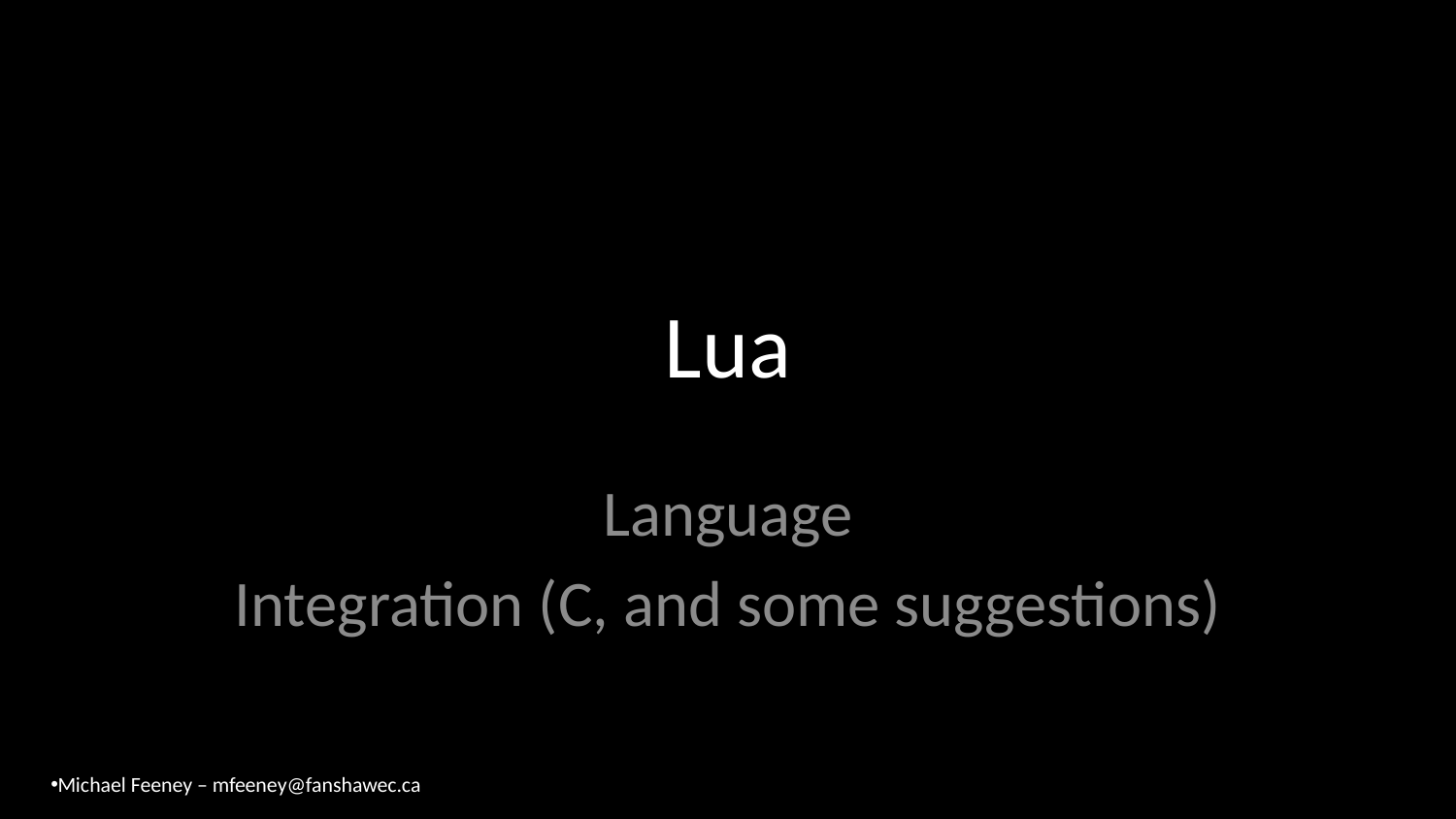

# Lua
Language
Integration (C, and some suggestions)